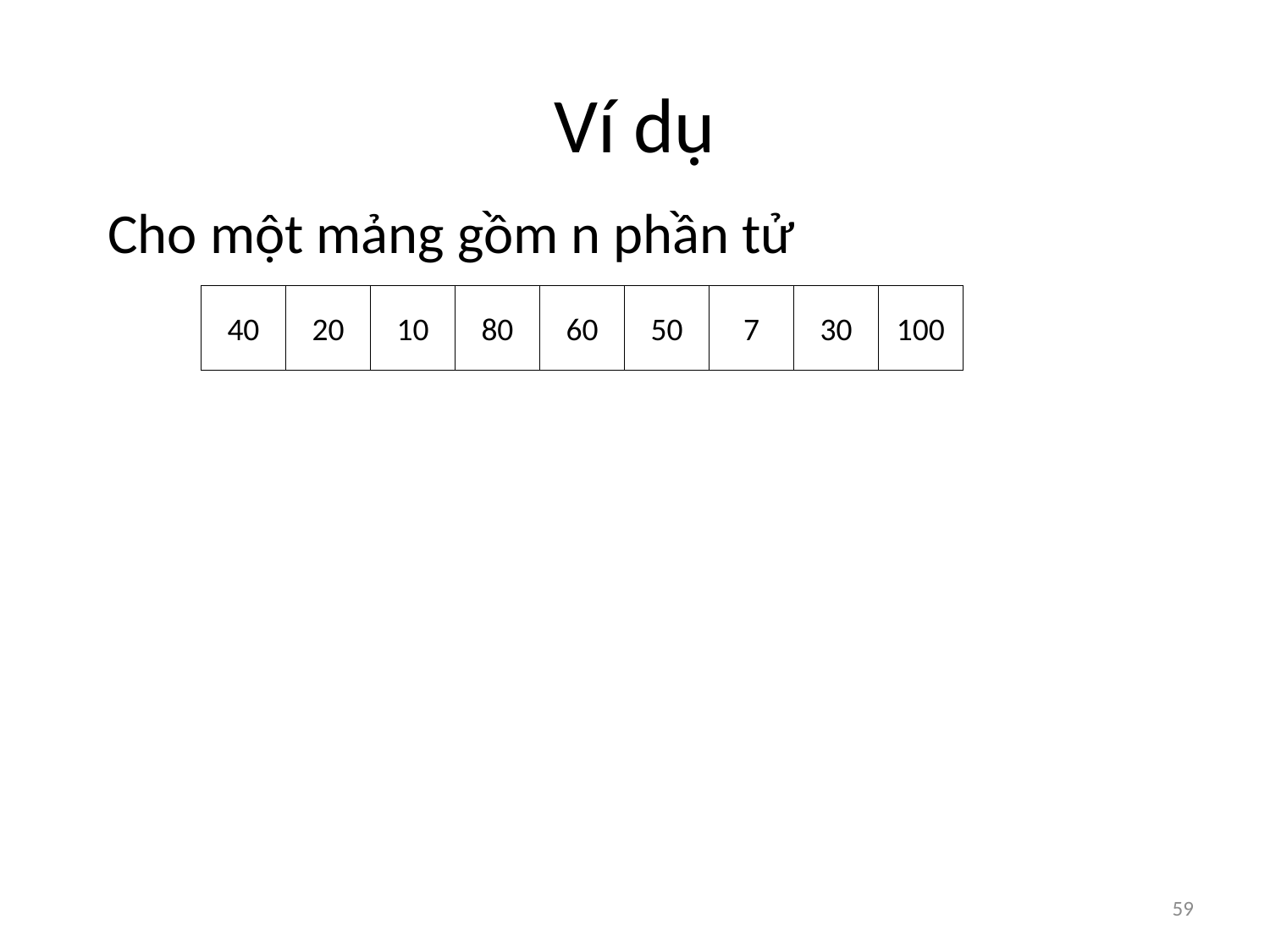

# Ví dụ
Cho một mảng gồm n phần tử
40
20
10
80
60
50
7
30
100
59